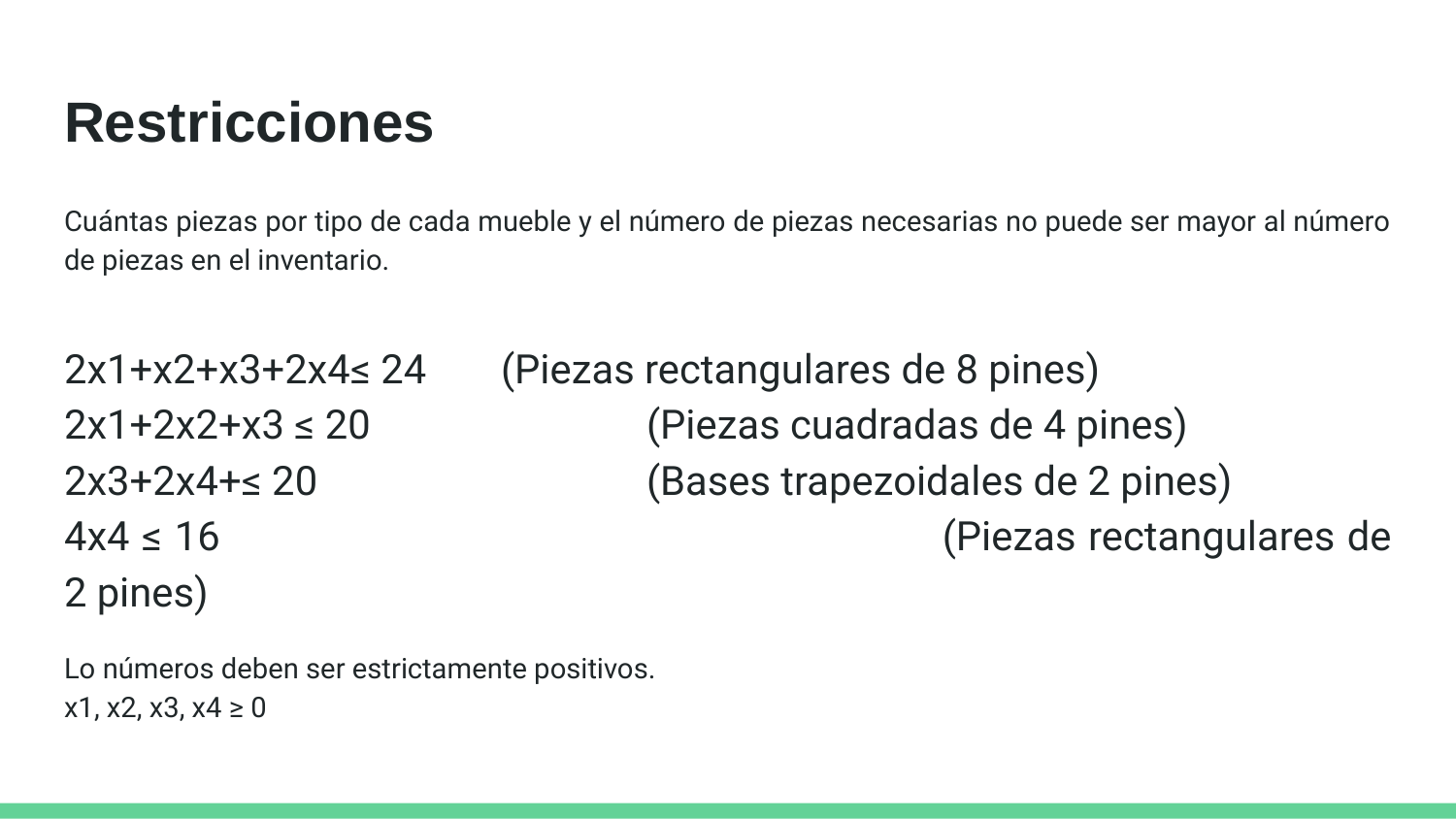

# Restricciones
Cuántas piezas por tipo de cada mueble y el número de piezas necesarias no puede ser mayor al número de piezas en el inventario.

2x1+x2+x3+2x4≤ 24 	(Piezas rectangulares de 8 pines)
2x1+2x2+x3 ≤ 20		(Piezas cuadradas de 4 pines)
2x3+2x4+≤ 20			(Bases trapezoidales de 2 pines)
4x4 ≤ 16					(Piezas rectangulares de 2 pines)

Lo números deben ser estrictamente positivos.
x1, x2, x3, x4 ≥ 0